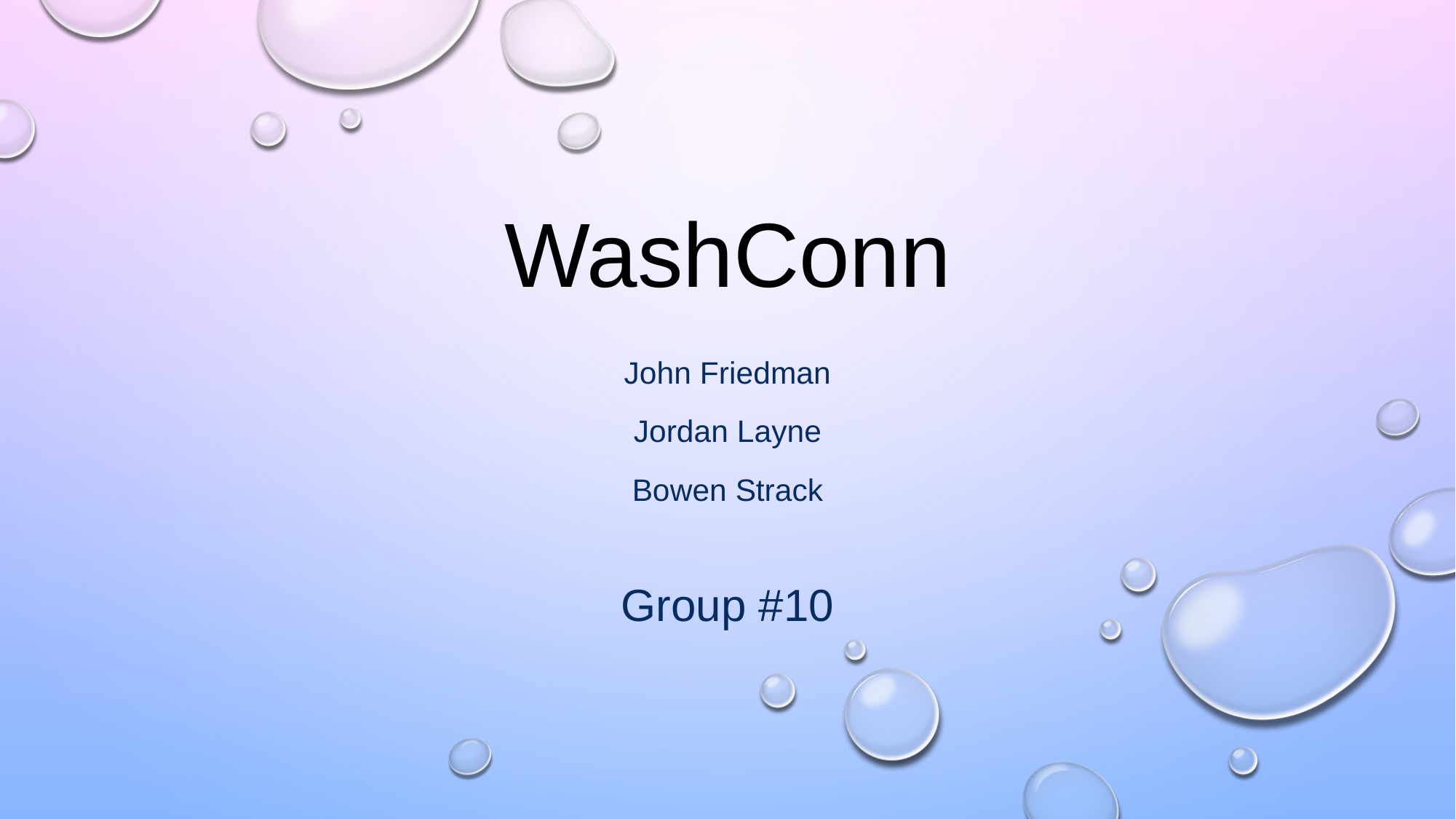

# WashConn
John Friedman
Jordan Layne
Bowen Strack
Group #10